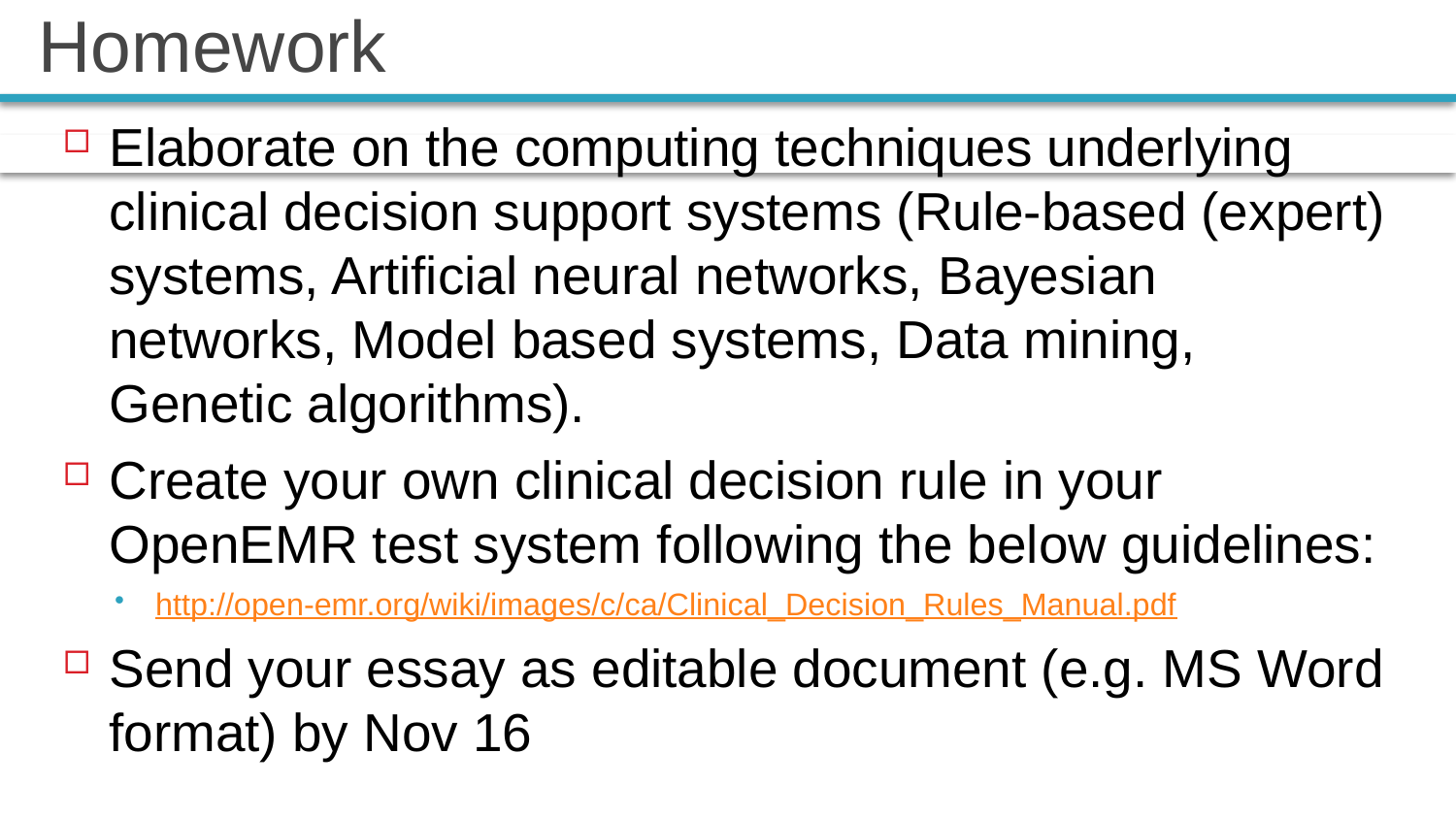

# Homework
Elaborate on the computing techniques underlying clinical decision support systems (Rule-based (expert) systems, Artificial neural networks, Bayesian networks, Model based systems, Data mining, Genetic algorithms).
Create your own clinical decision rule in your OpenEMR test system following the below guidelines:
http://open-emr.org/wiki/images/c/ca/Clinical_Decision_Rules_Manual.pdf
Send your essay as editable document (e.g. MS Word format) by Nov 16